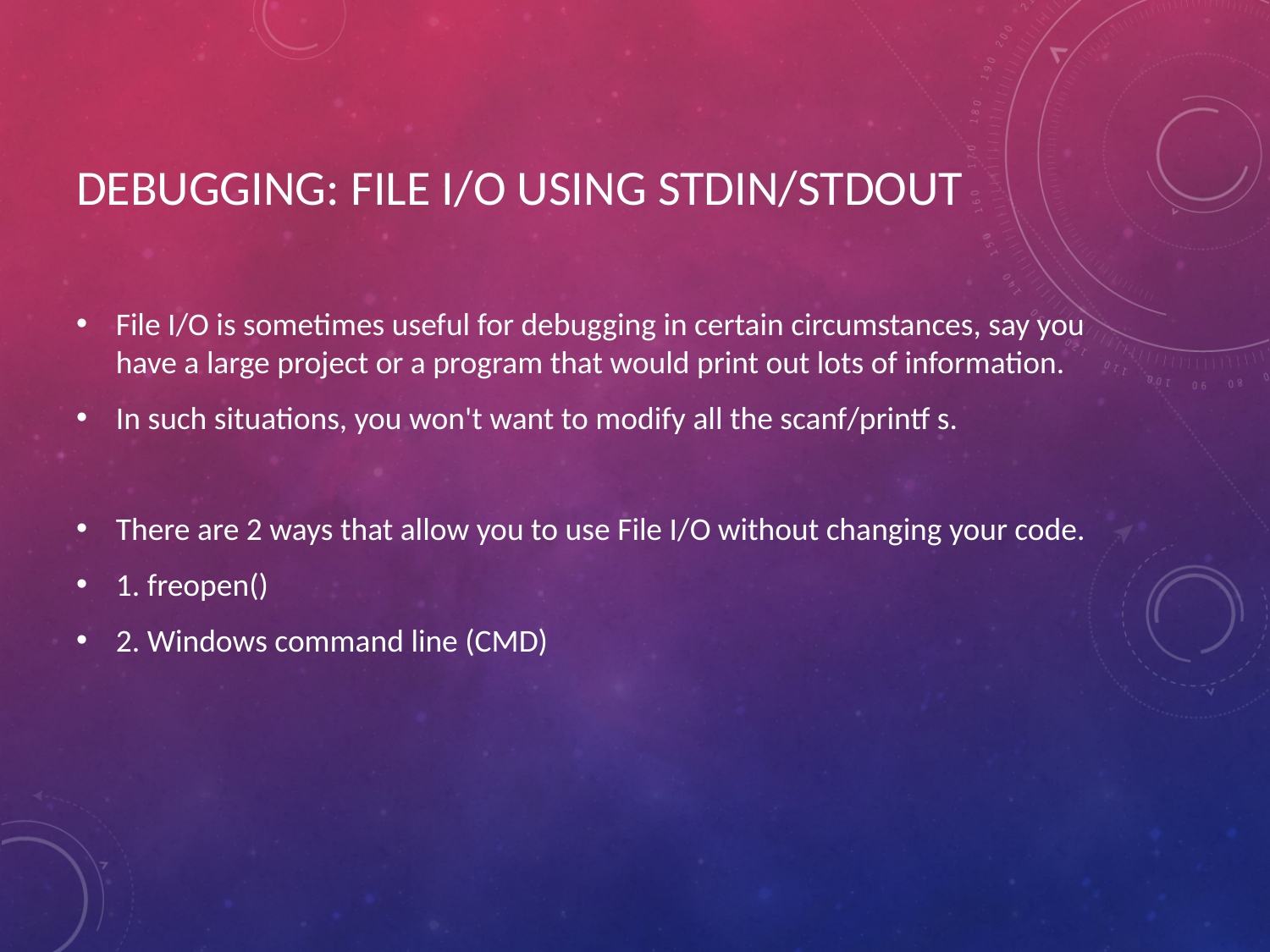

# Debugging: File I/O using stdin/stdout
File I/O is sometimes useful for debugging in certain circumstances, say you have a large project or a program that would print out lots of information.
In such situations, you won't want to modify all the scanf/printf s.

There are 2 ways that allow you to use File I/O without changing your code.
1. freopen()
2. Windows command line (CMD)